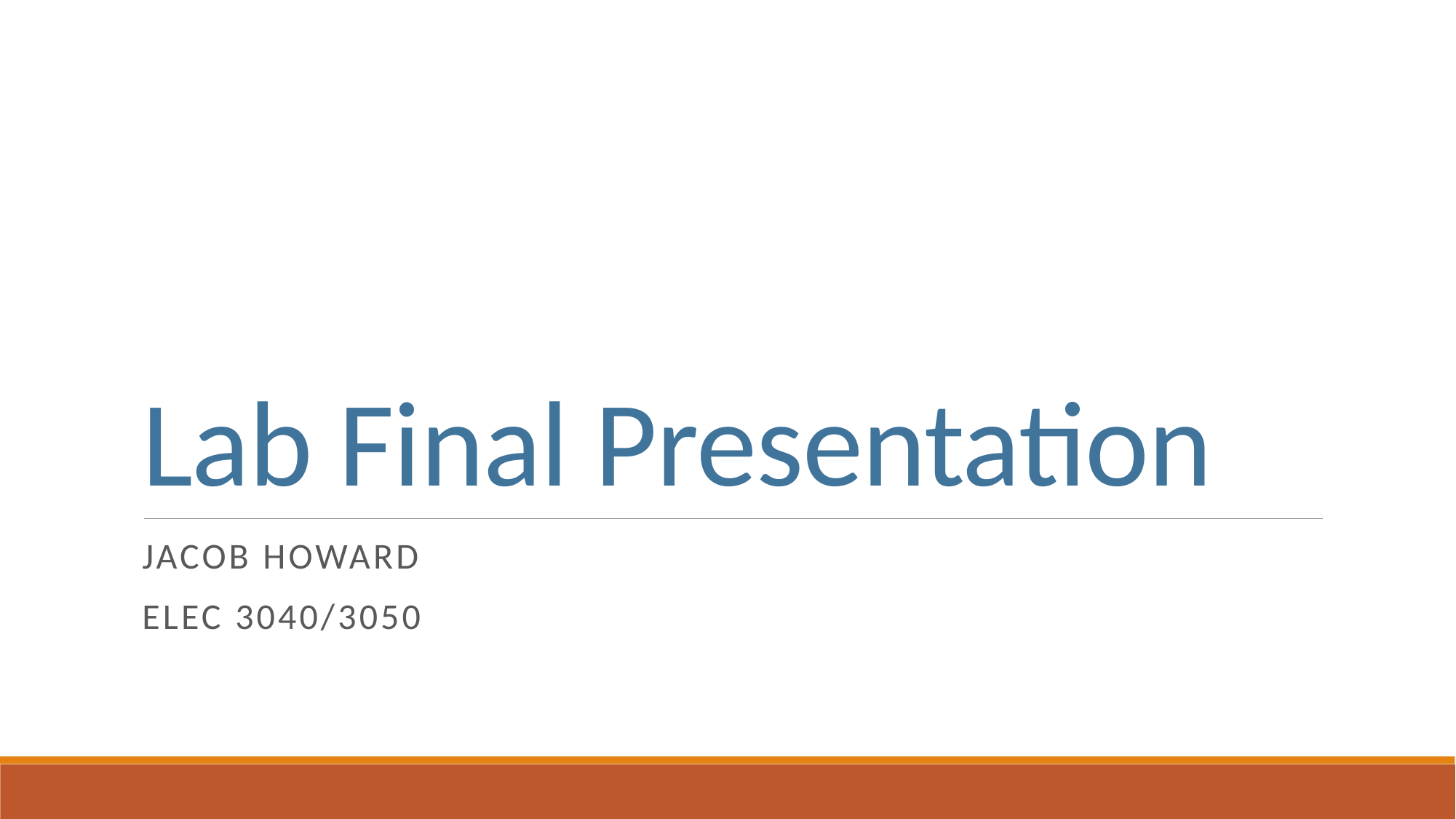

# Lab Final Presentation
Jacob Howard
ELEC 3040/3050